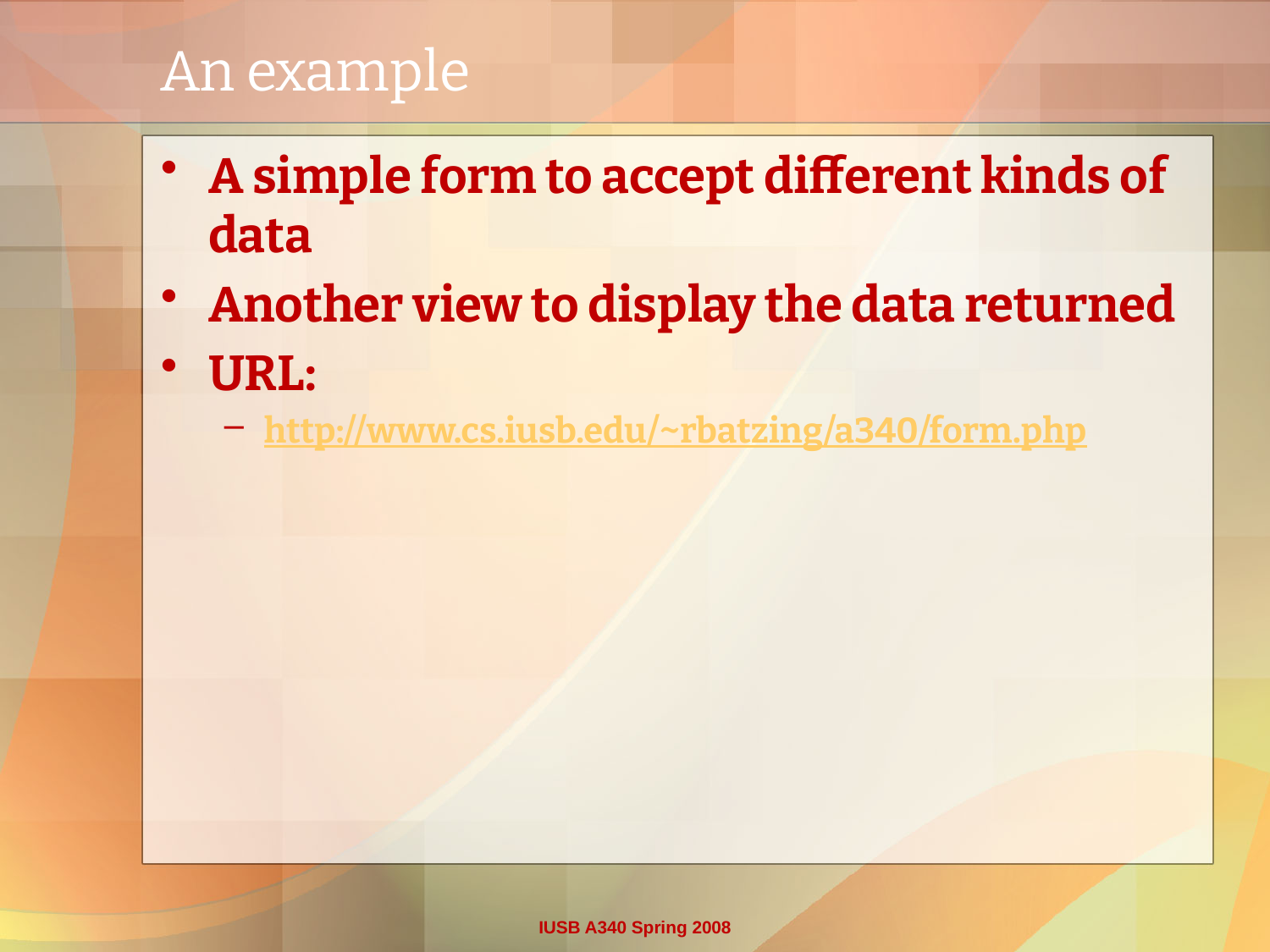

# An example
A simple form to accept different kinds of data
Another view to display the data returned
URL:
http://www.cs.iusb.edu/~rbatzing/a340/form.php
IUSB A340 Spring 2008